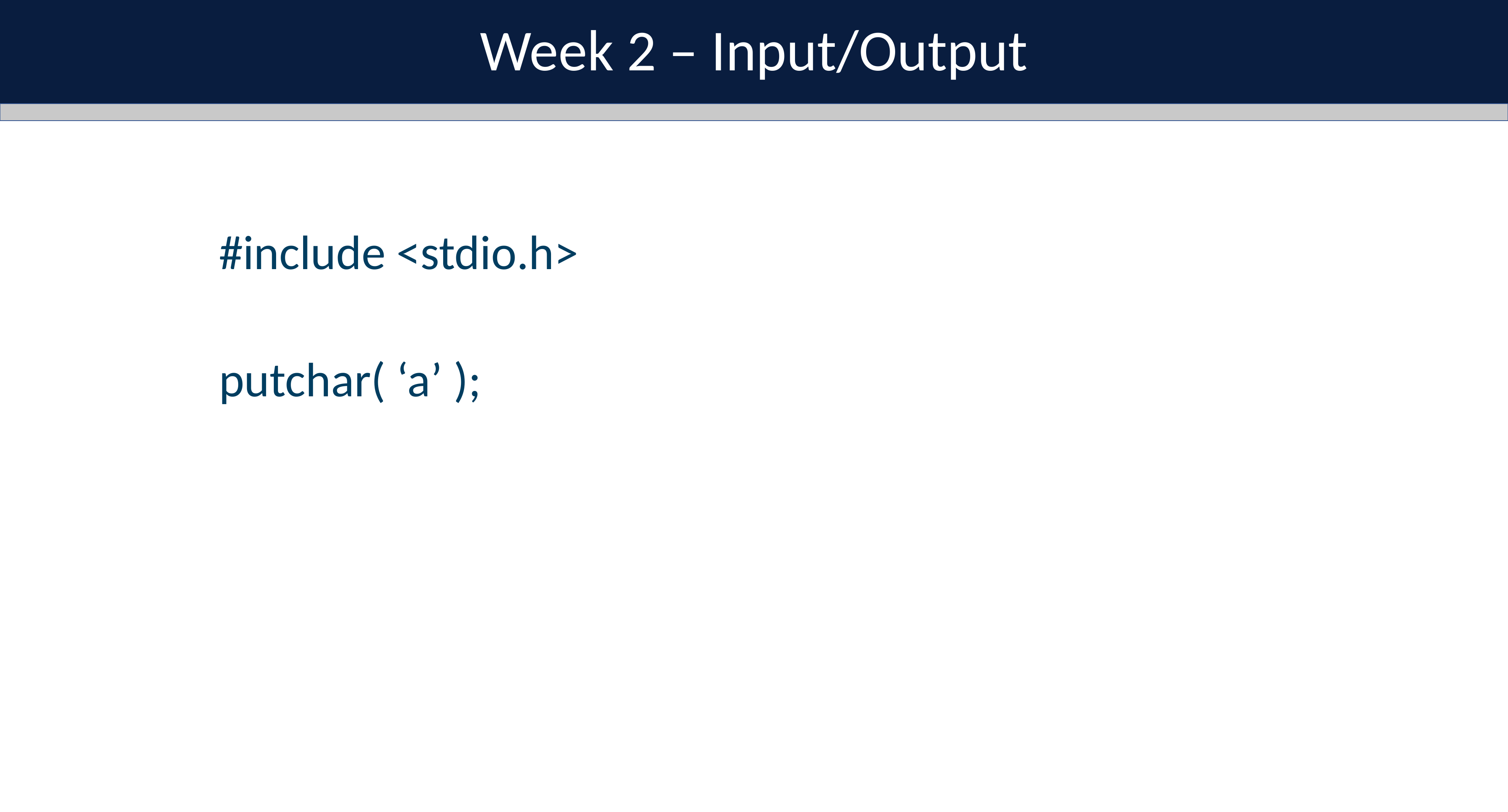

Week 2 – Input/Output

#include <stdio.h>

putchar( ‘a’ );